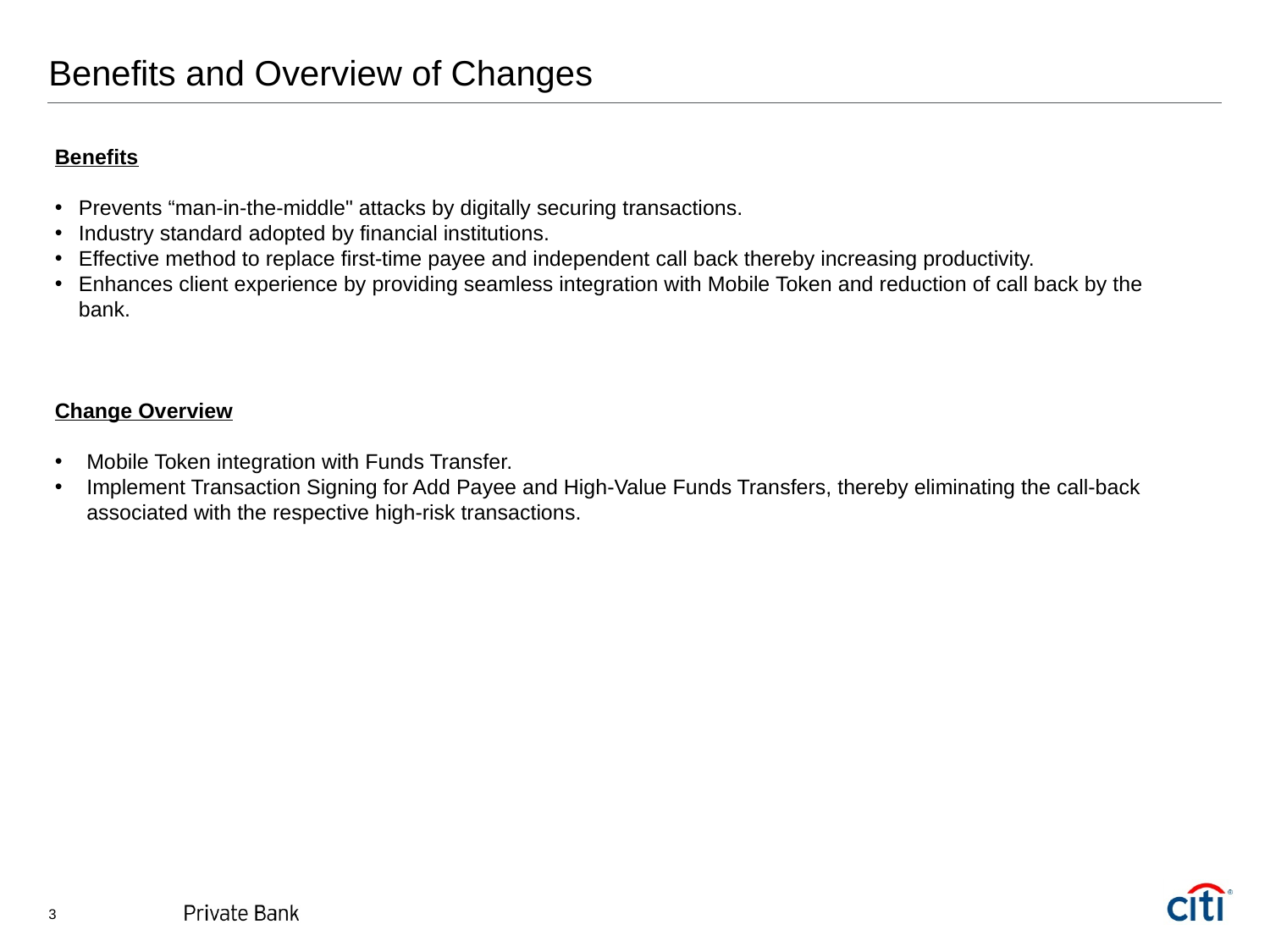

# Benefits and Overview of Changes
Benefits

Prevents “man-in-the-middle" attacks by digitally securing transactions.
Industry standard adopted by financial institutions.
Effective method to replace first-time payee and independent call back thereby increasing productivity.
Enhances client experience by providing seamless integration with Mobile Token and reduction of call back by the bank.

Change Overview

Mobile Token integration with Funds Transfer.
Implement Transaction Signing for Add Payee and High-Value Funds Transfers, thereby eliminating the call-back associated with the respective high-risk transactions.